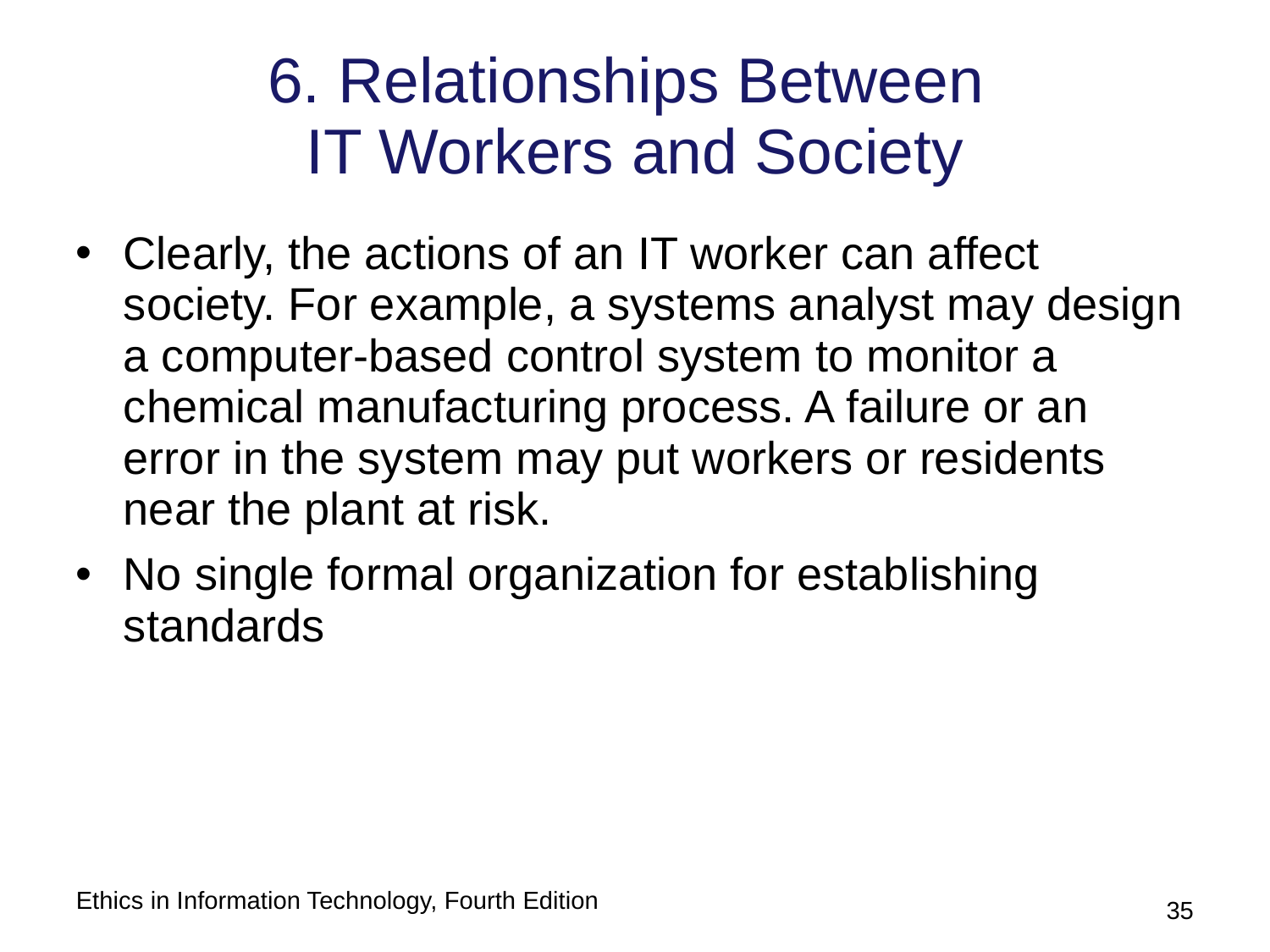

# 6. Relationships Between IT Workers and Society
Clearly, the actions of an IT worker can affect society. For example, a systems analyst may design a computer-based control system to monitor a chemical manufacturing process. A failure or an error in the system may put workers or residents near the plant at risk.
No single formal organization for establishing standards
Ethics in Information Technology, Fourth Edition
35